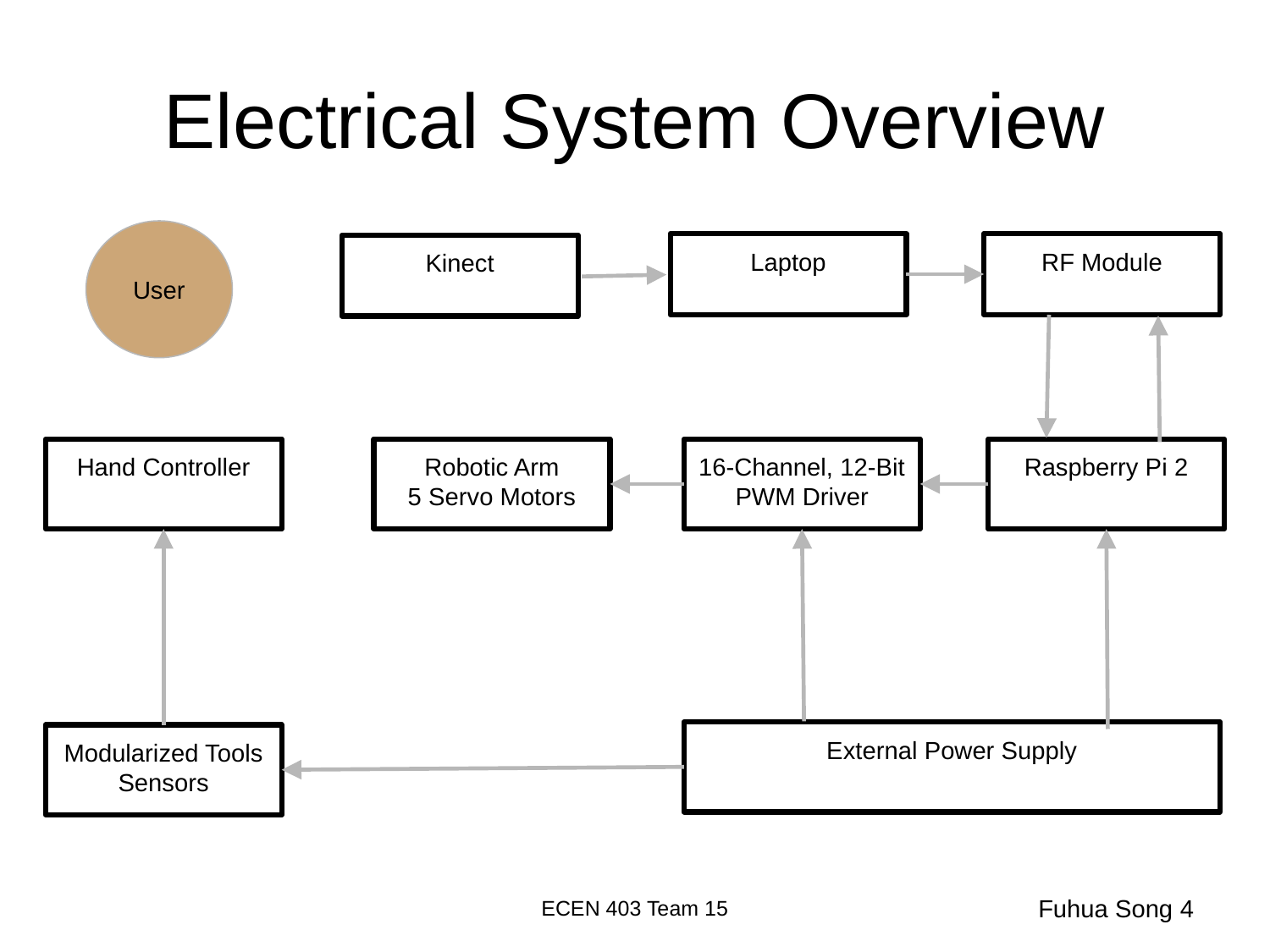

# Electrical System Overview
User
Laptop
RF Module
Kinect
Hand Controller
Robotic Arm
5 Servo Motors
16-Channel, 12-Bit PWM Driver
Raspberry Pi 2
External Power Supply
Modularized Tools
Sensors
ECEN 403 Team 15
Fuhua Song 4